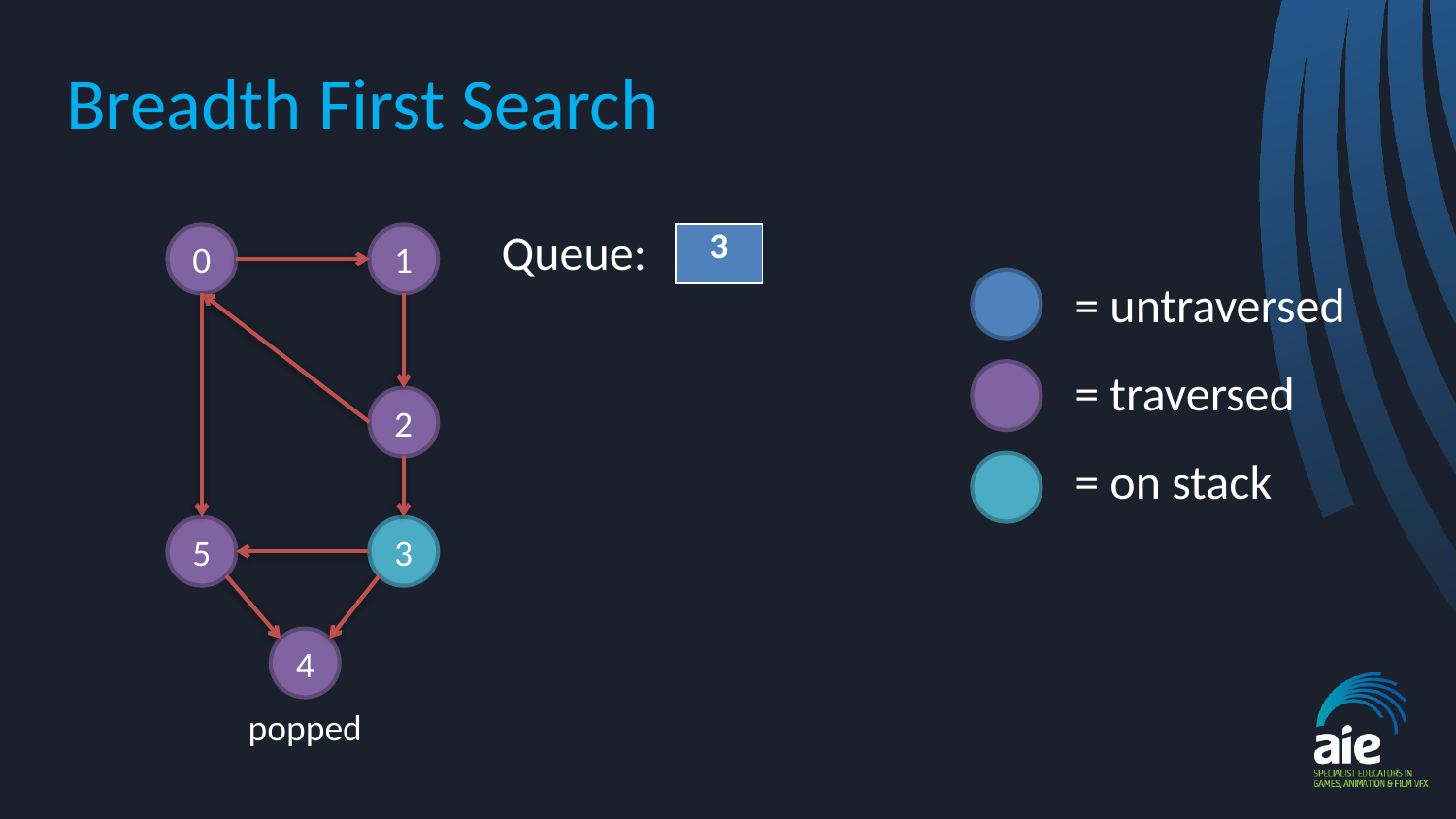

# Breadth First Search
Queue:
| 3 |
| --- |
0
1
= untraversed

= traversed

2
= on stack

5
3
4
popped